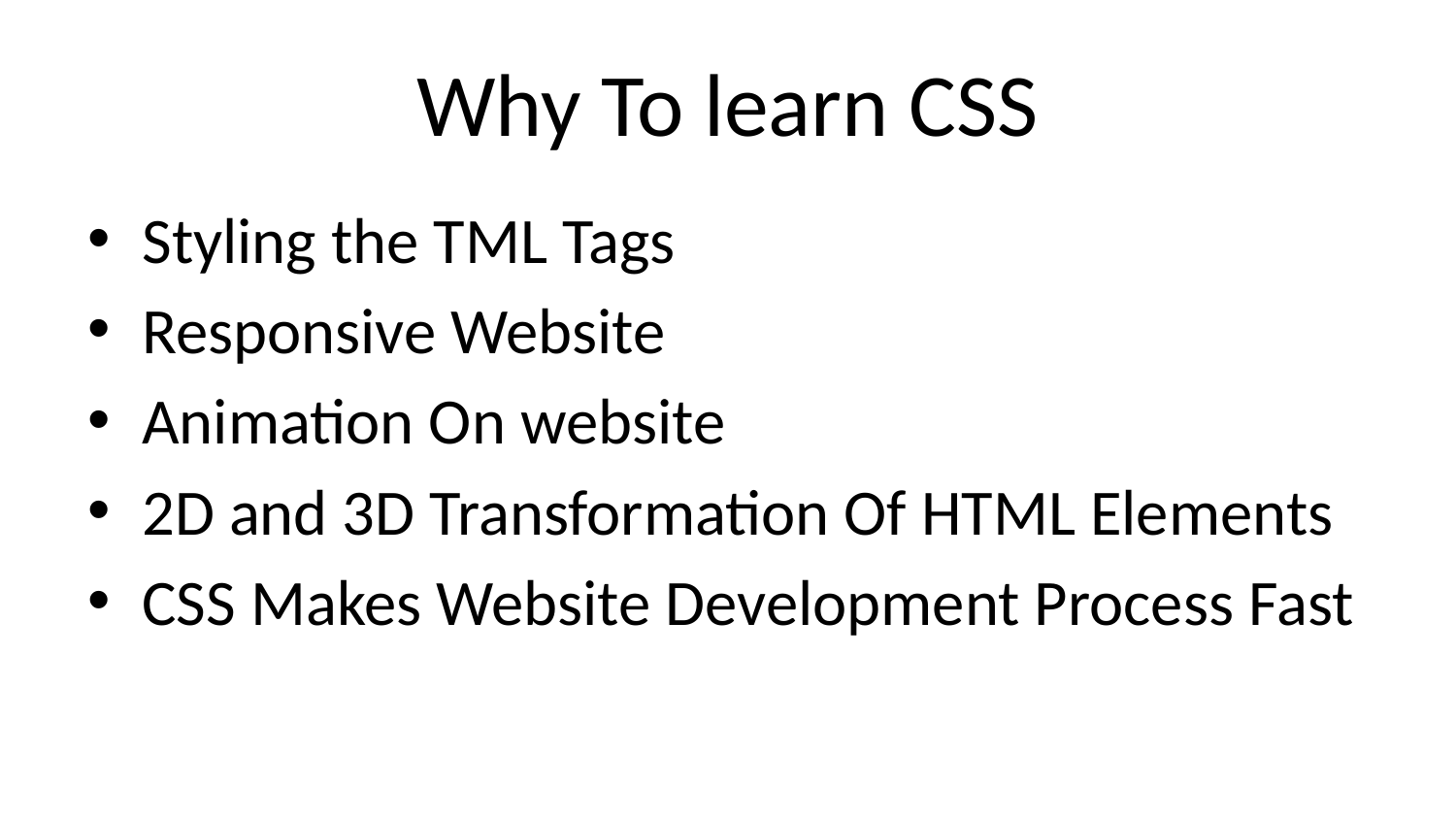

# Why To learn CSS
Styling the TML Tags
Responsive Website
Animation On website
2D and 3D Transformation Of HTML Elements
CSS Makes Website Development Process Fast